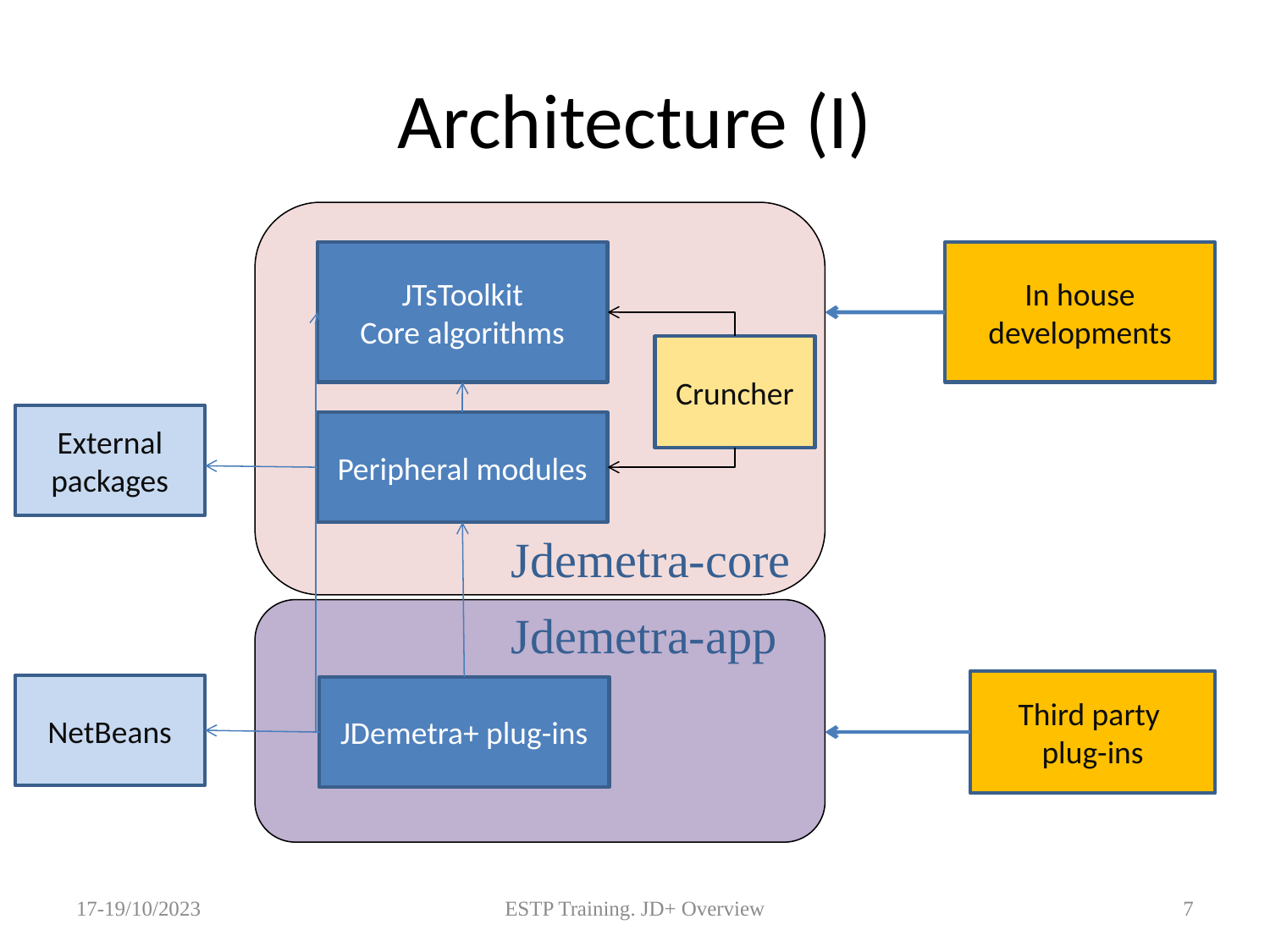

# Architecture (I)

JTsToolkit
Core algorithms
In house developments
Cruncher
External
packages
Peripheral modules
Jdemetra-core
Jdemetra-app

Third party
plug-ins
NetBeans
JDemetra+ plug-ins
17-19/10/2023
ESTP Training. JD+ Overview
7